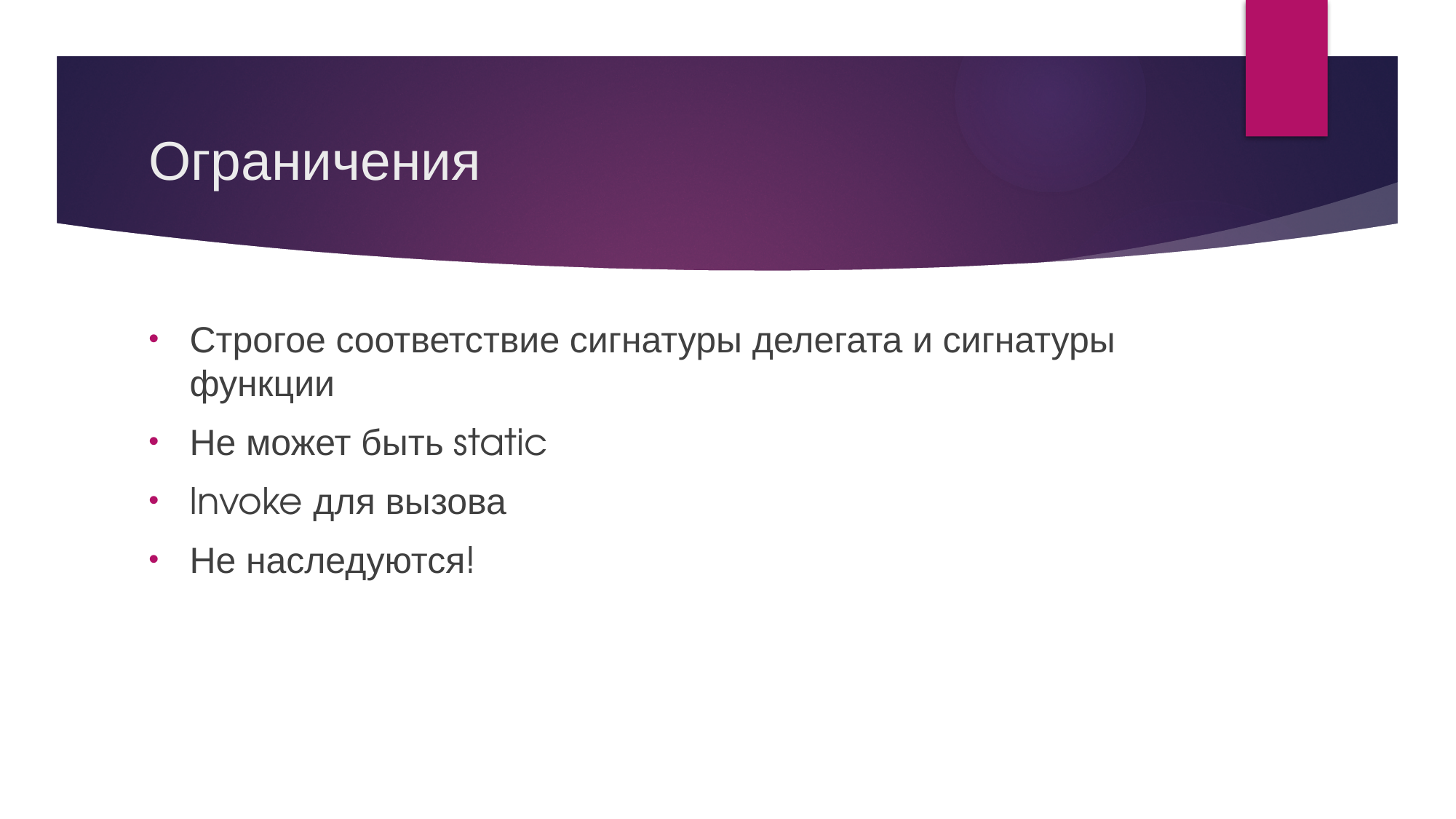

# Ограничения
Строгое соответствие сигнатуры делегата и сигнатуры функции
Не может быть static
Invoke для вызова
Не наследуются!